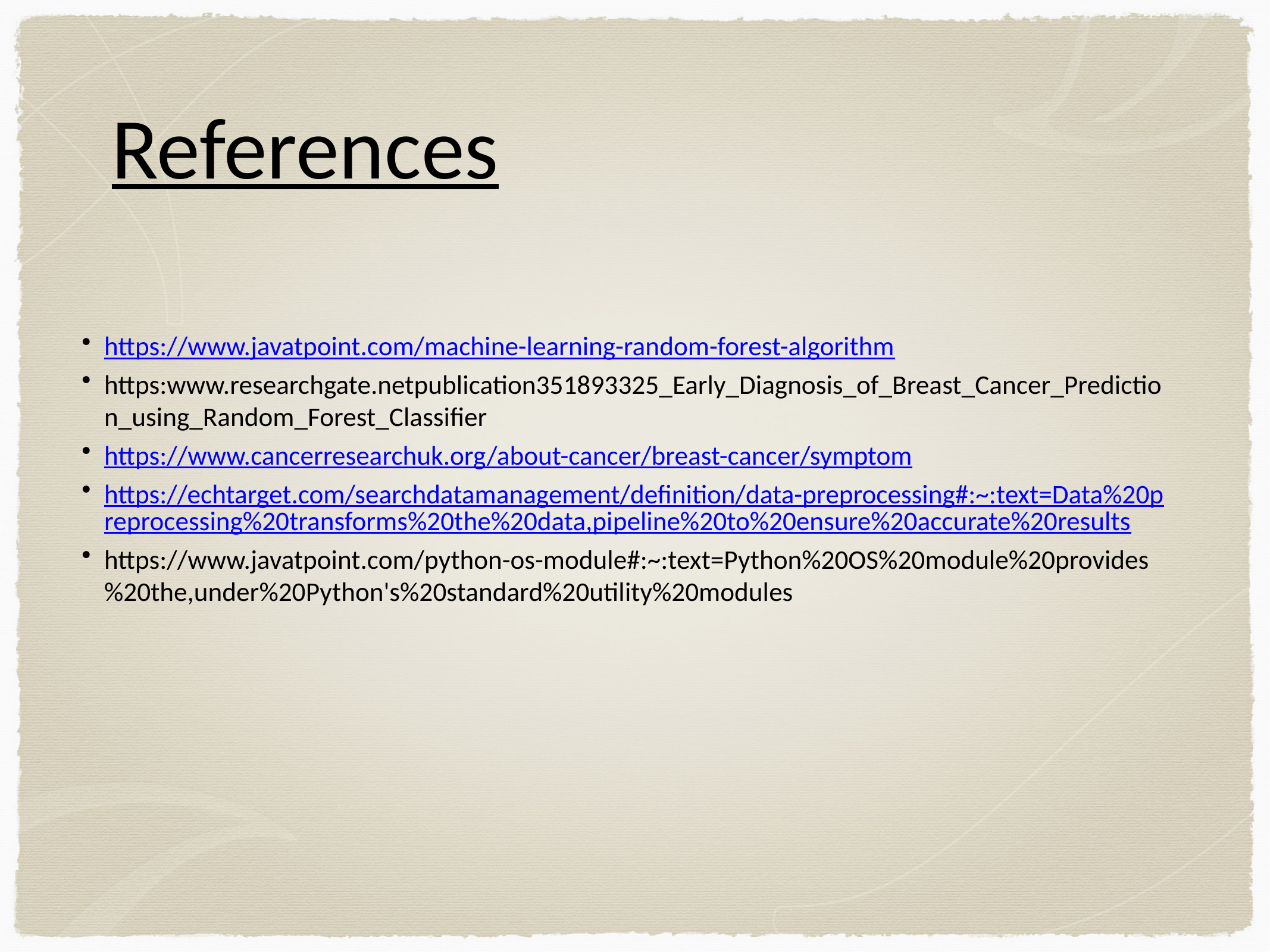

# References
https://www.javatpoint.com/machine-learning-random-forest-algorithm
https:www.researchgate.netpublication351893325_Early_Diagnosis_of_Breast_Cancer_Prediction_using_Random_Forest_Classifier
https://www.cancerresearchuk.org/about-cancer/breast-cancer/symptom
https://echtarget.com/searchdatamanagement/definition/data-preprocessing#:~:text=Data%20preprocessing%20transforms%20the%20data,pipeline%20to%20ensure%20accurate%20results
https://www.javatpoint.com/python-os-module#:~:text=Python%20OS%20module%20provides%20the,under%20Python's%20standard%20utility%20modules